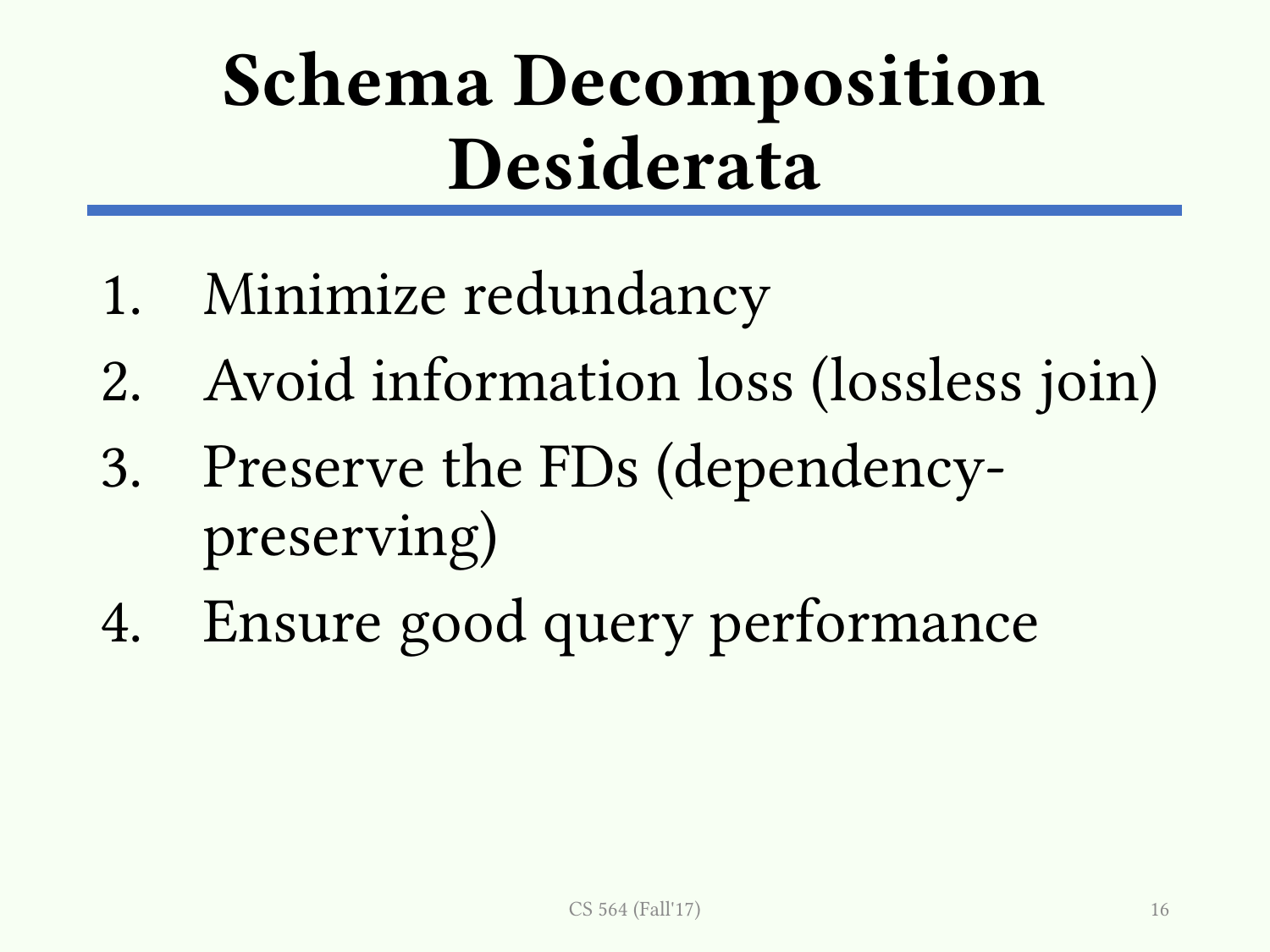

# Schema Decomposition Desiderata
Minimize redundancy
Avoid information loss (lossless join)
Preserve the FDs (dependency-preserving)
Ensure good query performance
CS 564 (Fall'17)
16